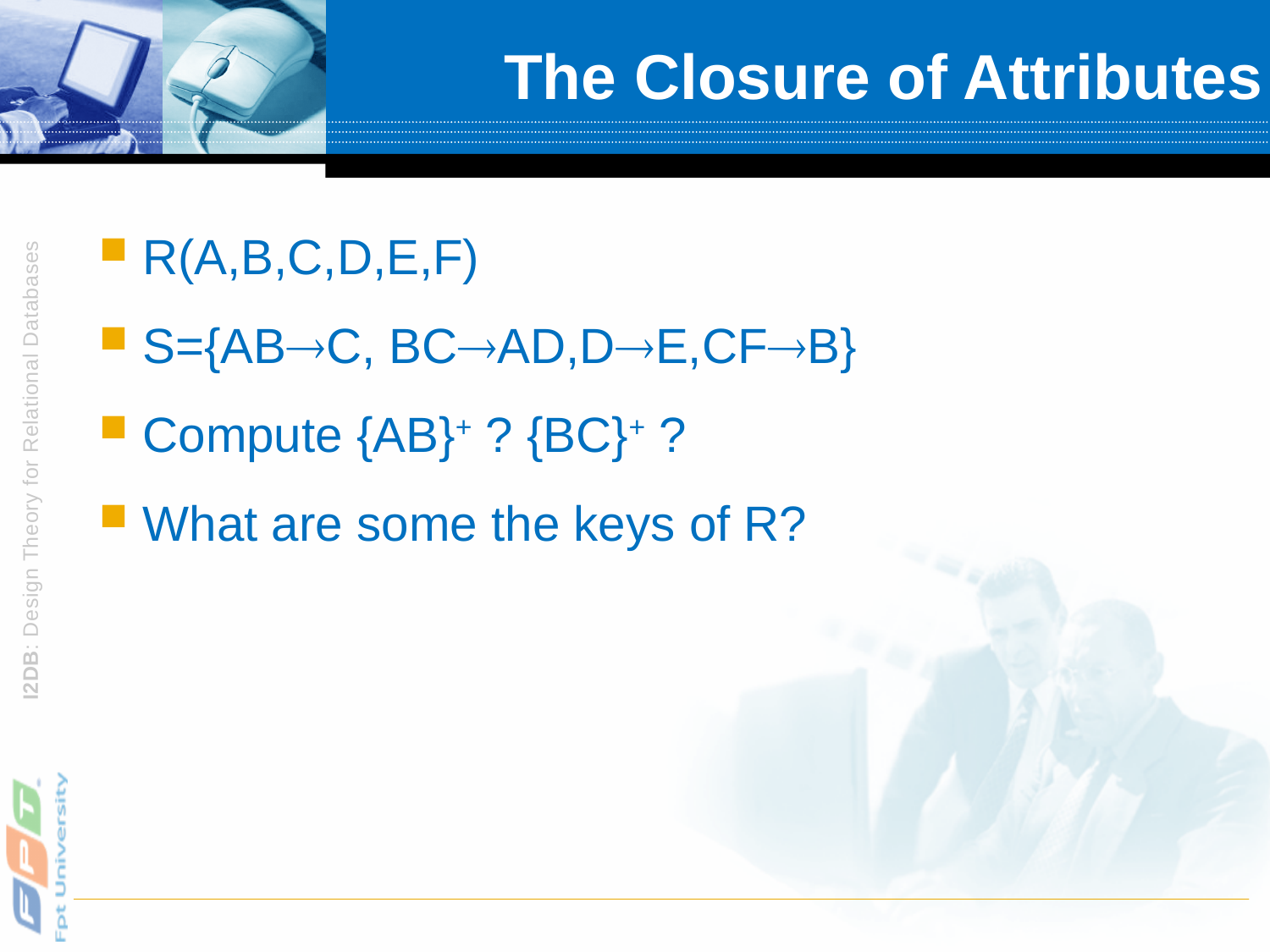

# The Closure of Attributes
R(A,B,C,D,E,F)
S={AB→C, BC→AD,D→E,CF→B}
Compute {AB}+ ? {BC}+ ?
What are some the keys of R?